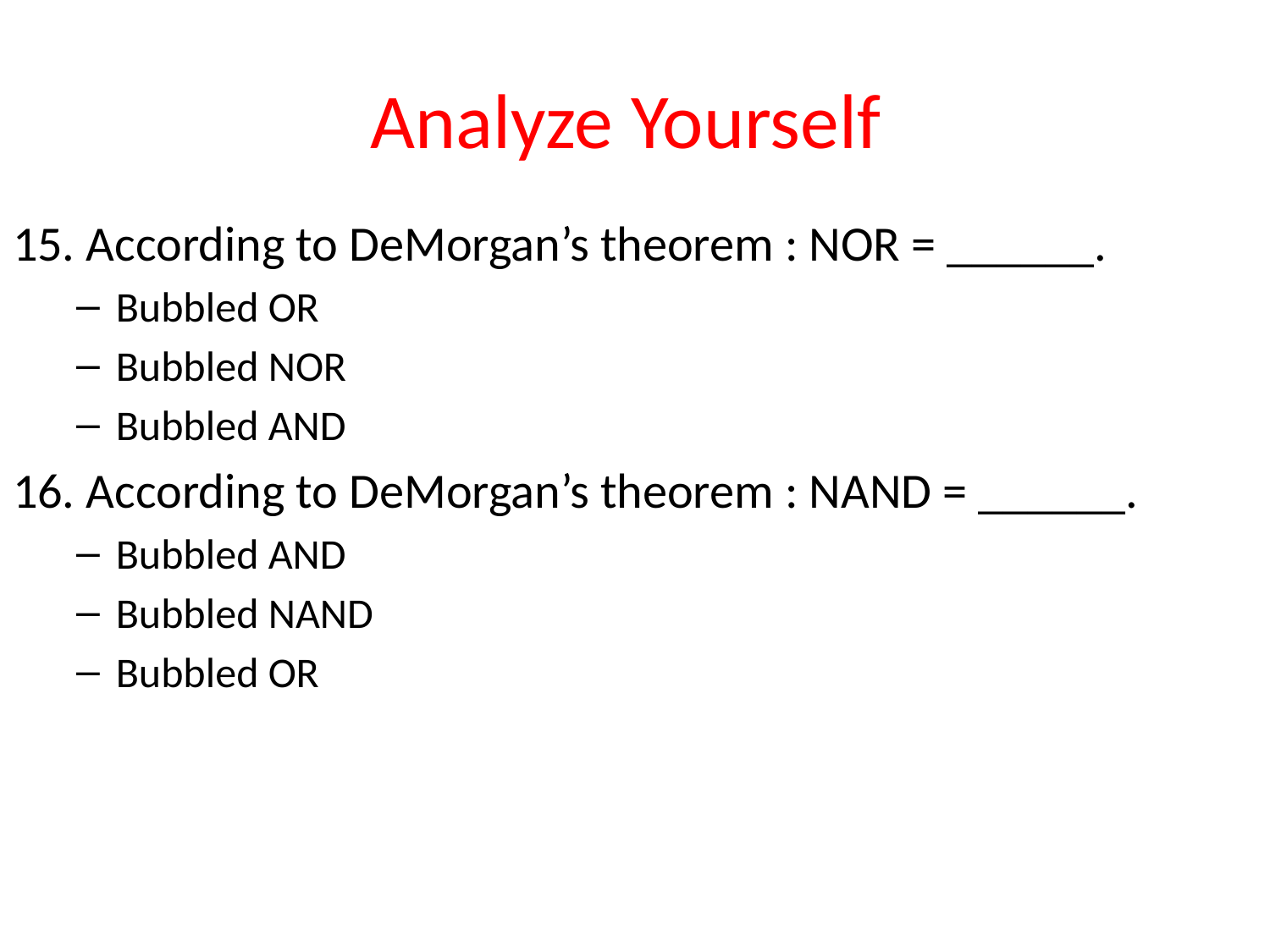

# Analyze Yourself
15. According to DeMorgan’s theorem : NOR = ______.
Bubbled OR
Bubbled NOR
Bubbled AND
16. According to DeMorgan’s theorem : NAND = ______.
Bubbled AND
Bubbled NAND
Bubbled OR